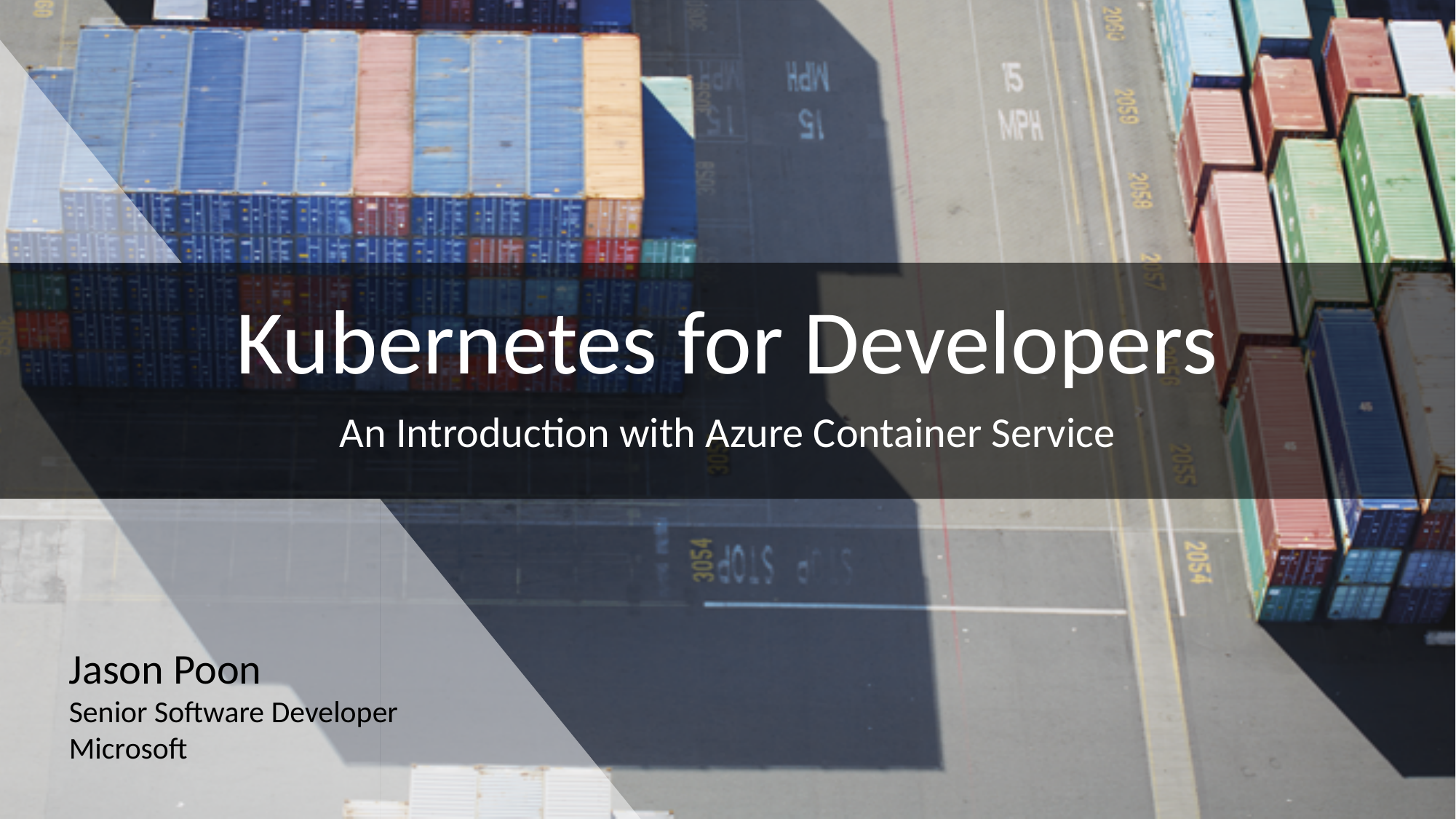

# Kubernetes for Developers

An Introduction with Azure Container Service

Jason Poon
Senior Software Developer Microsoft